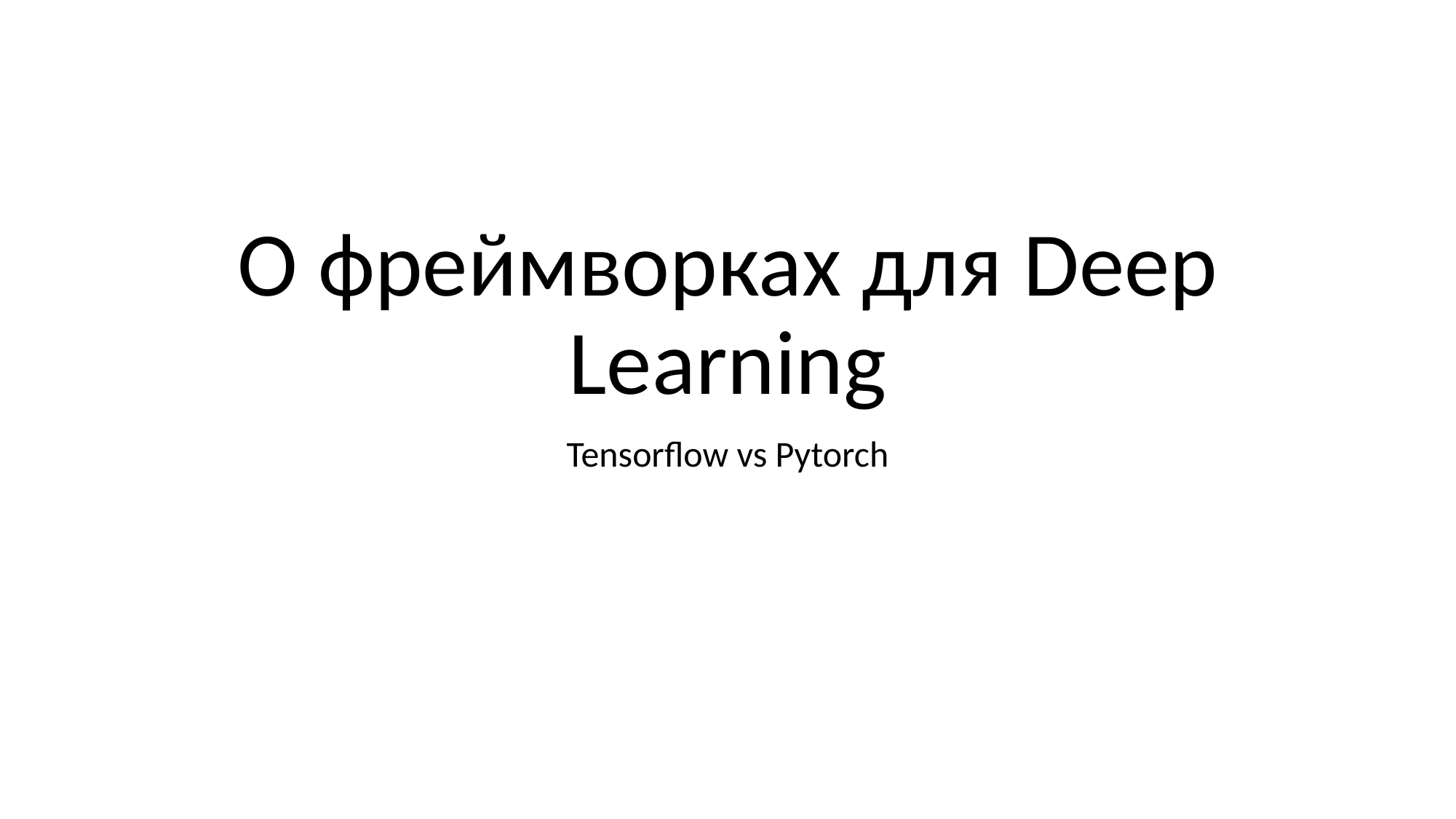

# О фреймворках для Deep Learning
Tensorflow vs Pytorch